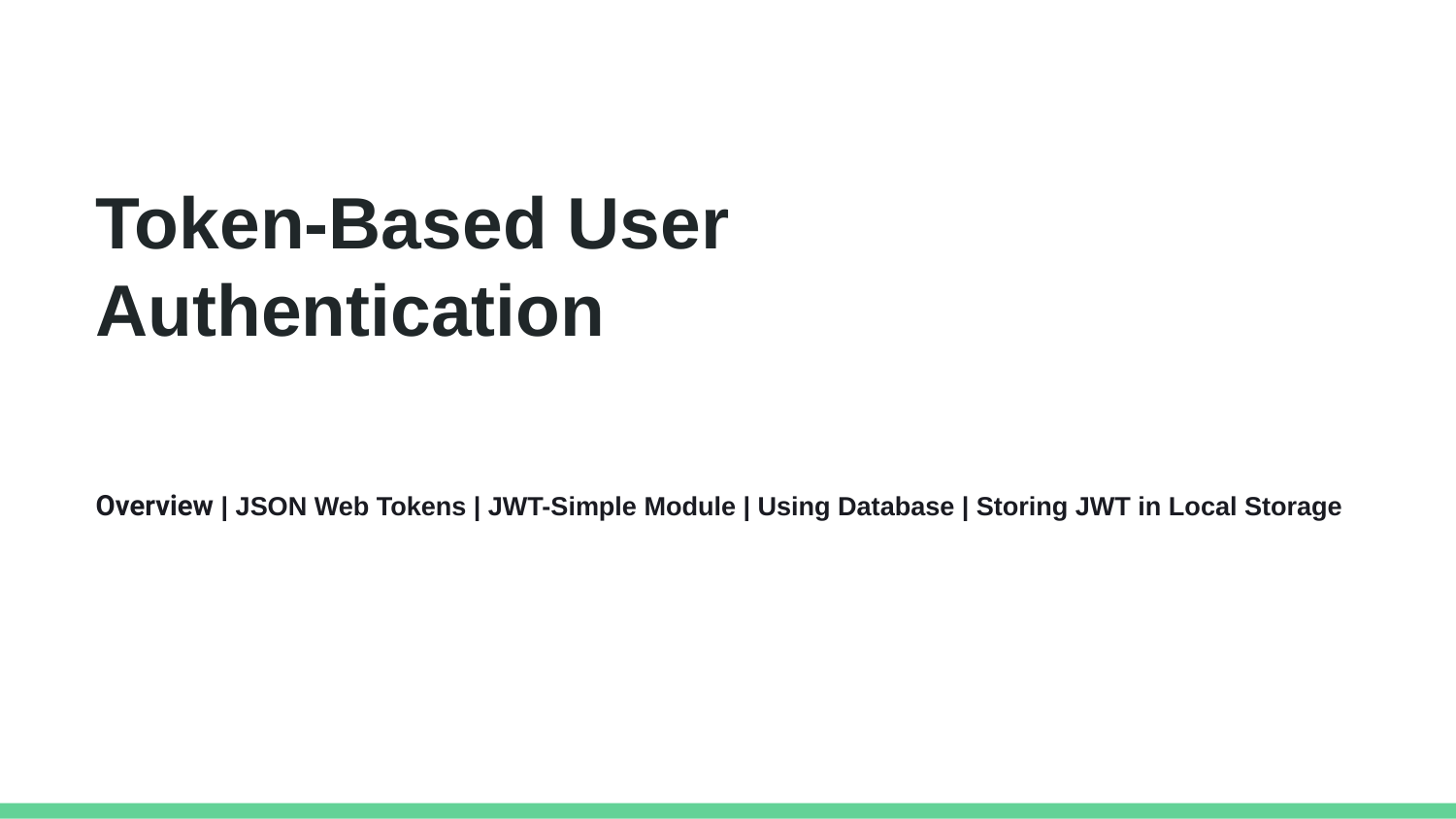

Token-Based User Authentication
Overview | JSON Web Tokens | JWT-Simple Module | Using Database | Storing JWT in Local Storage